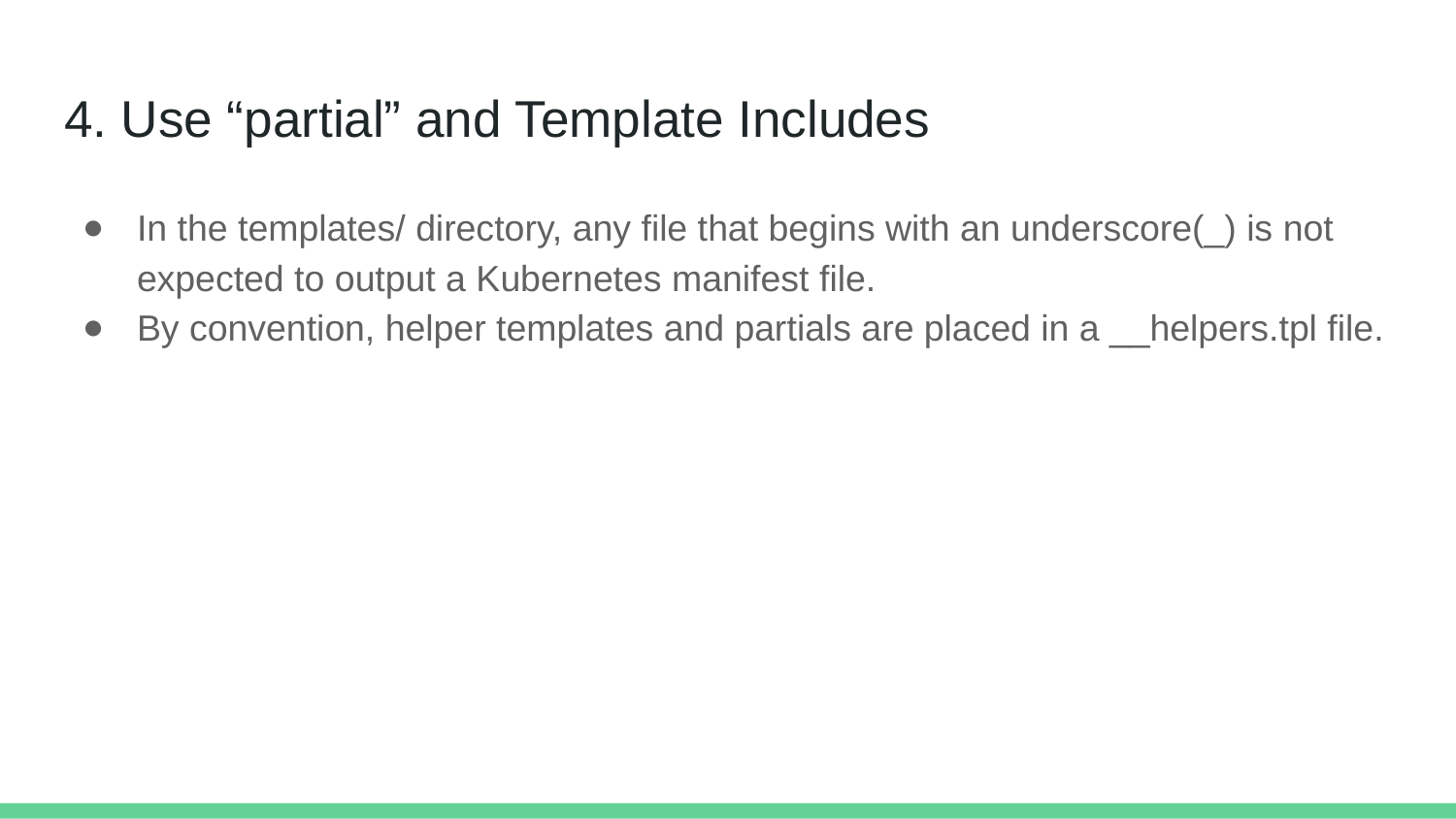

# 4. Use “partial” and Template Includes
In the templates/ directory, any file that begins with an underscore(_) is not expected to output a Kubernetes manifest file.
By convention, helper templates and partials are placed in a __helpers.tpl file.